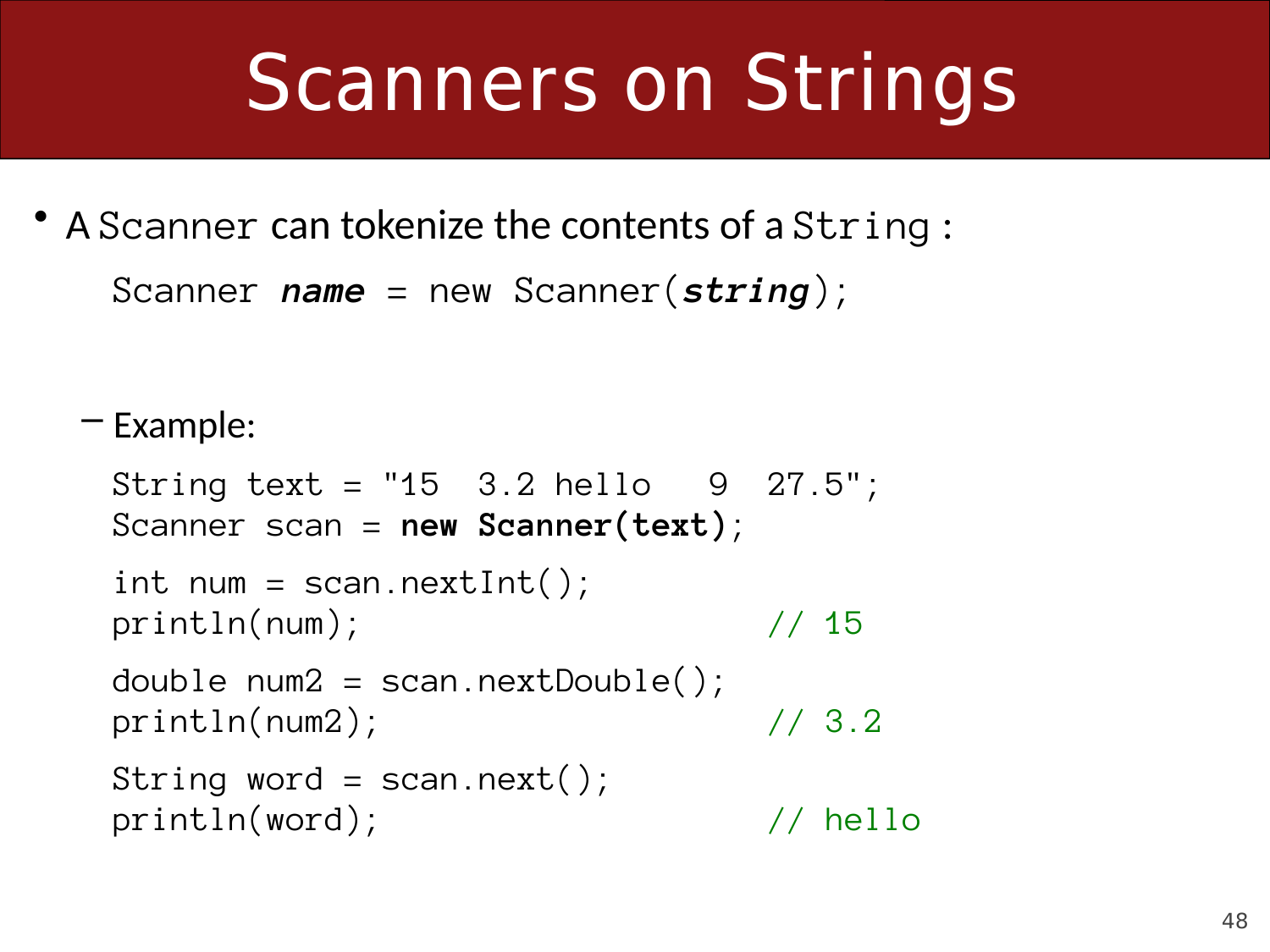

# Scanners on Strings
A Scanner can tokenize the contents of a String :

	Scanner name = new Scanner(string);

Example:

	String text = "15  3.2 hello   9  27.5";
	Scanner scan = new Scanner(text);

	int num = scan.nextInt();
	println(num);                     // 15

	double num2 = scan.nextDouble();
	println(num2);                    // 3.2

	String word = scan.next();
	println(word);                    // hello